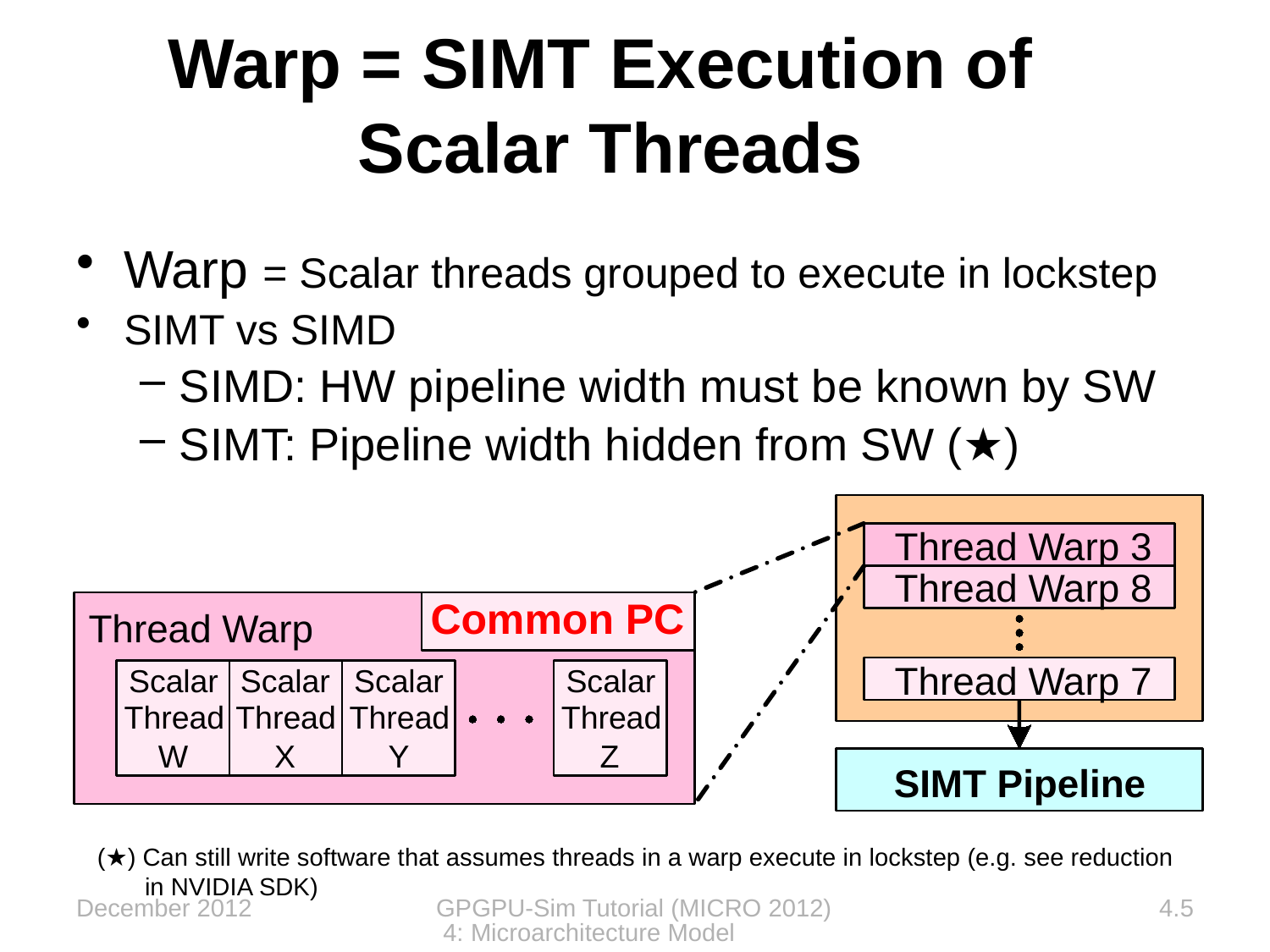

Warp = SIMT Execution of
Scalar Threads
Warp = Scalar threads grouped to execute in lockstep
SIMT vs SIMD
SIMD: HW pipeline width must be known by SW
SIMT: Pipeline width hidden from SW (★)

Thread Warp 3

Thread Warp 8

Common PC

Thread Warp

Thread Warp 7

Scalar
Scalar
Scalar
Scalar
Thread
Thread
Thread
Thread

W
X
Y
Z

SIMT Pipeline
(★) Can still write software that assumes threads in a warp execute in lockstep (e.g. see reduction in NVIDIA SDK)
December 2012
GPGPU-Sim Tutorial (MICRO 2012) 4: Microarchitecture Model
4.5